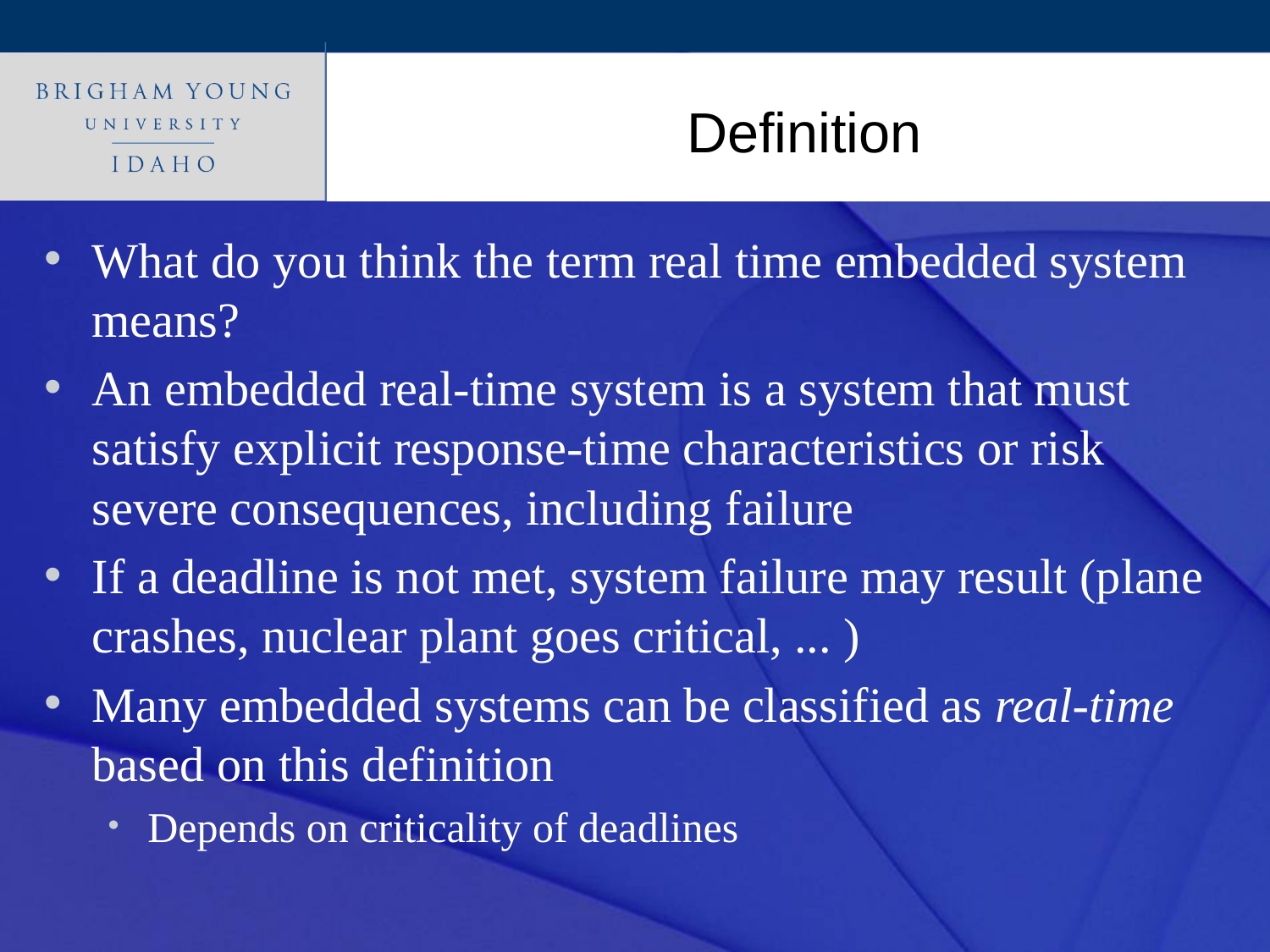

# Definition
What do you think the term real time embedded system means?
An embedded real-time system is a system that must satisfy explicit response-time characteristics or risk severe consequences, including failure
If a deadline is not met, system failure may result (plane crashes, nuclear plant goes critical, ... )
Many embedded systems can be classified as real-time based on this definition
Depends on criticality of deadlines